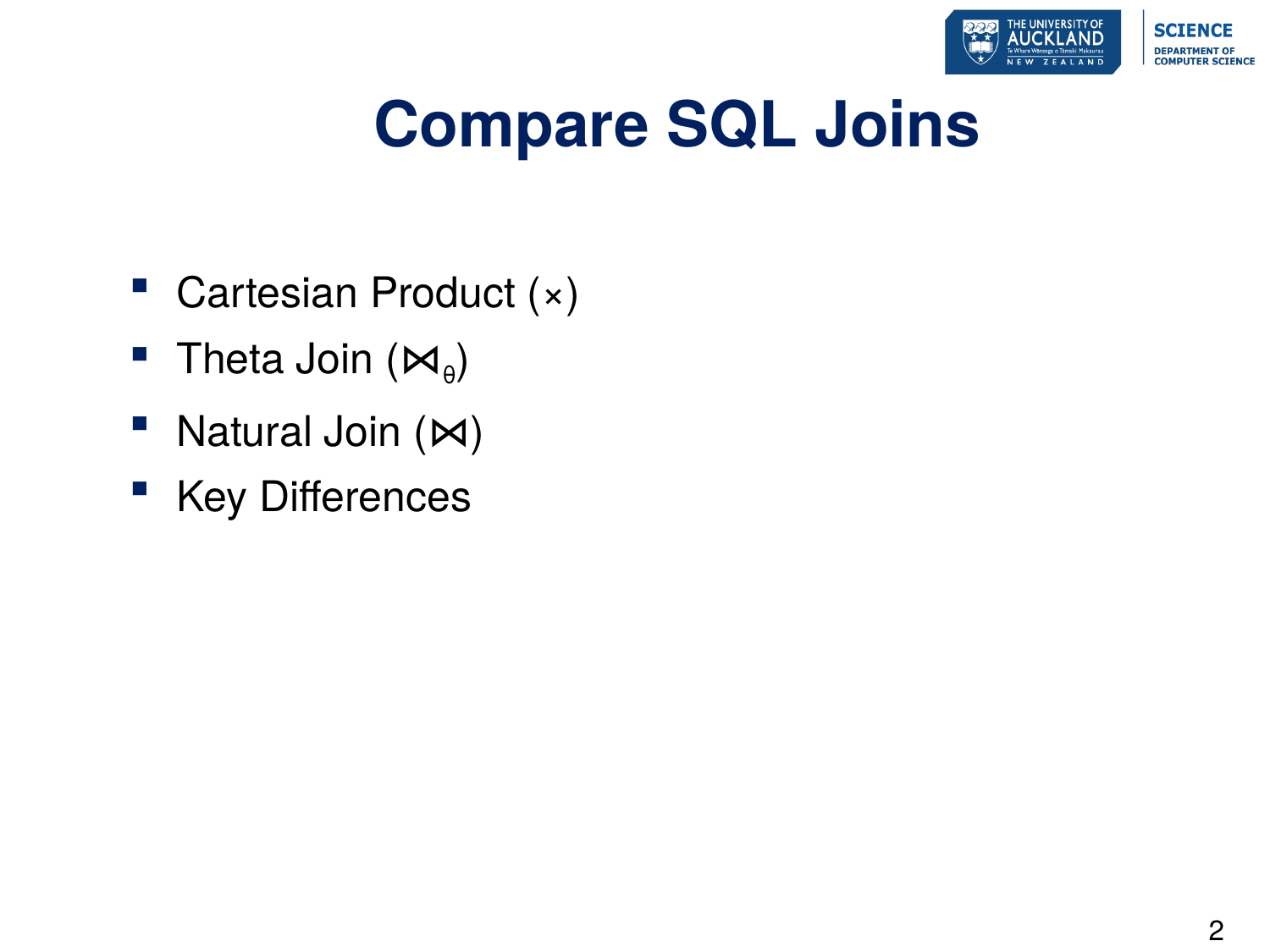

# Compare SQL Joins
Cartesian Product (×)
Theta Join (⋈θ)
Natural Join (⋈)
Key Differences
2